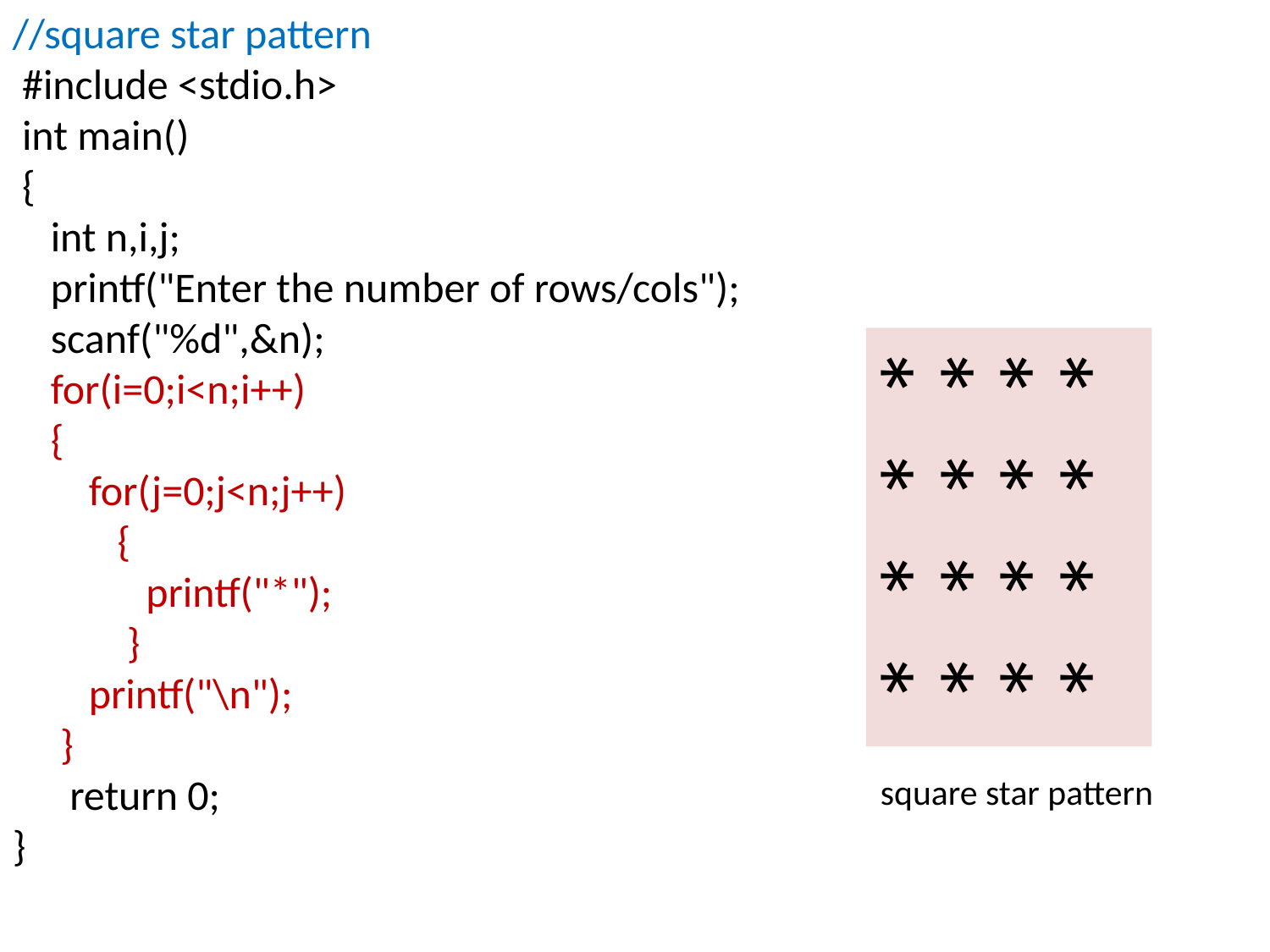

//square star pattern
 #include <stdio.h>
 int main()
 {
    int n,i,j;
    printf("Enter the number of rows/cols");
    scanf("%d",&n);
    for(i=0;i<n;i++)
    {
        for(j=0;j<n;j++)
           {
              printf("*");
            }
        printf("\n");
     }
      return 0;
}
* * * *
* * * *
* * * *
* * * *
square star pattern